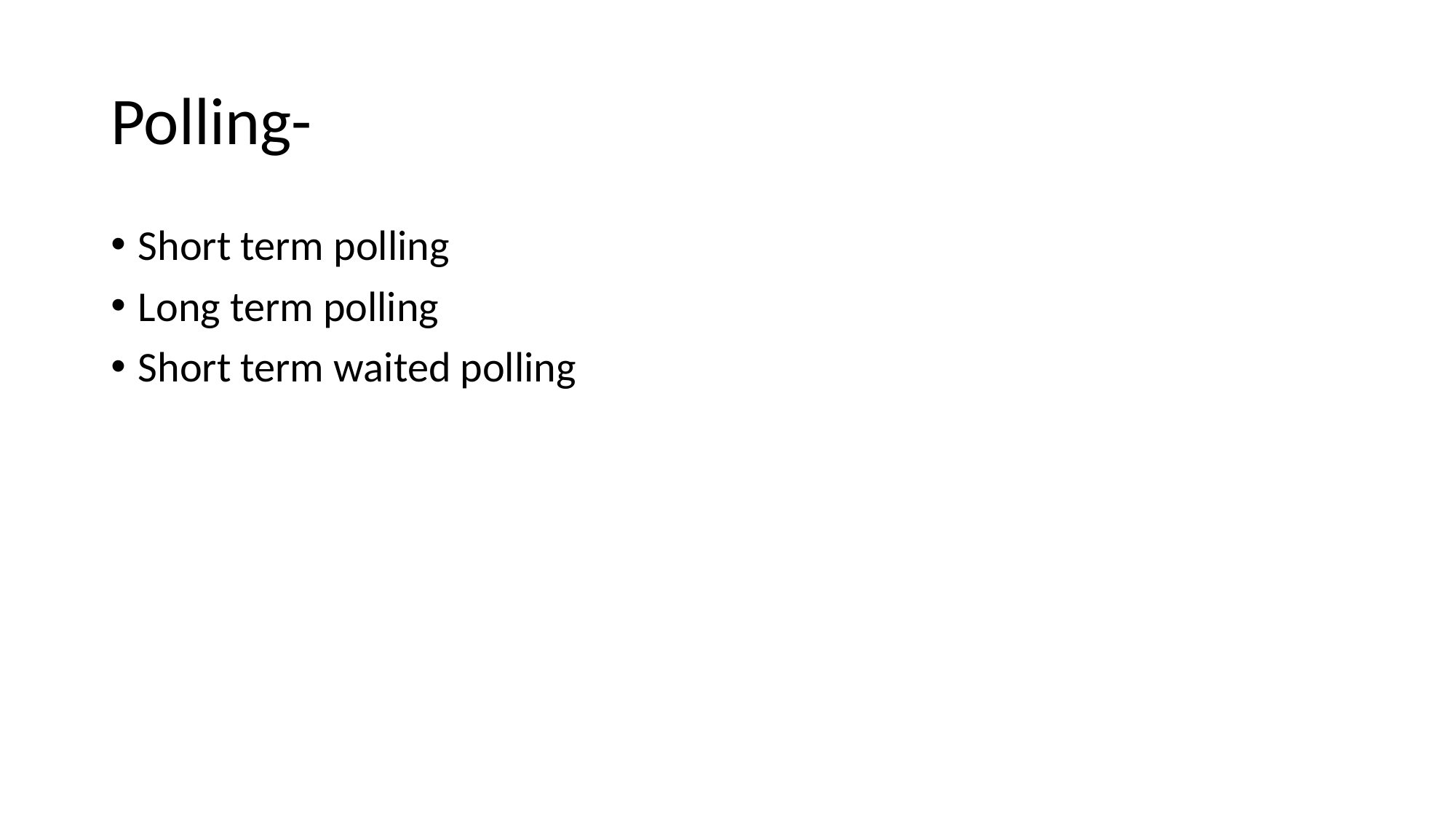

# Polling-
Short term polling
Long term polling
Short term waited polling